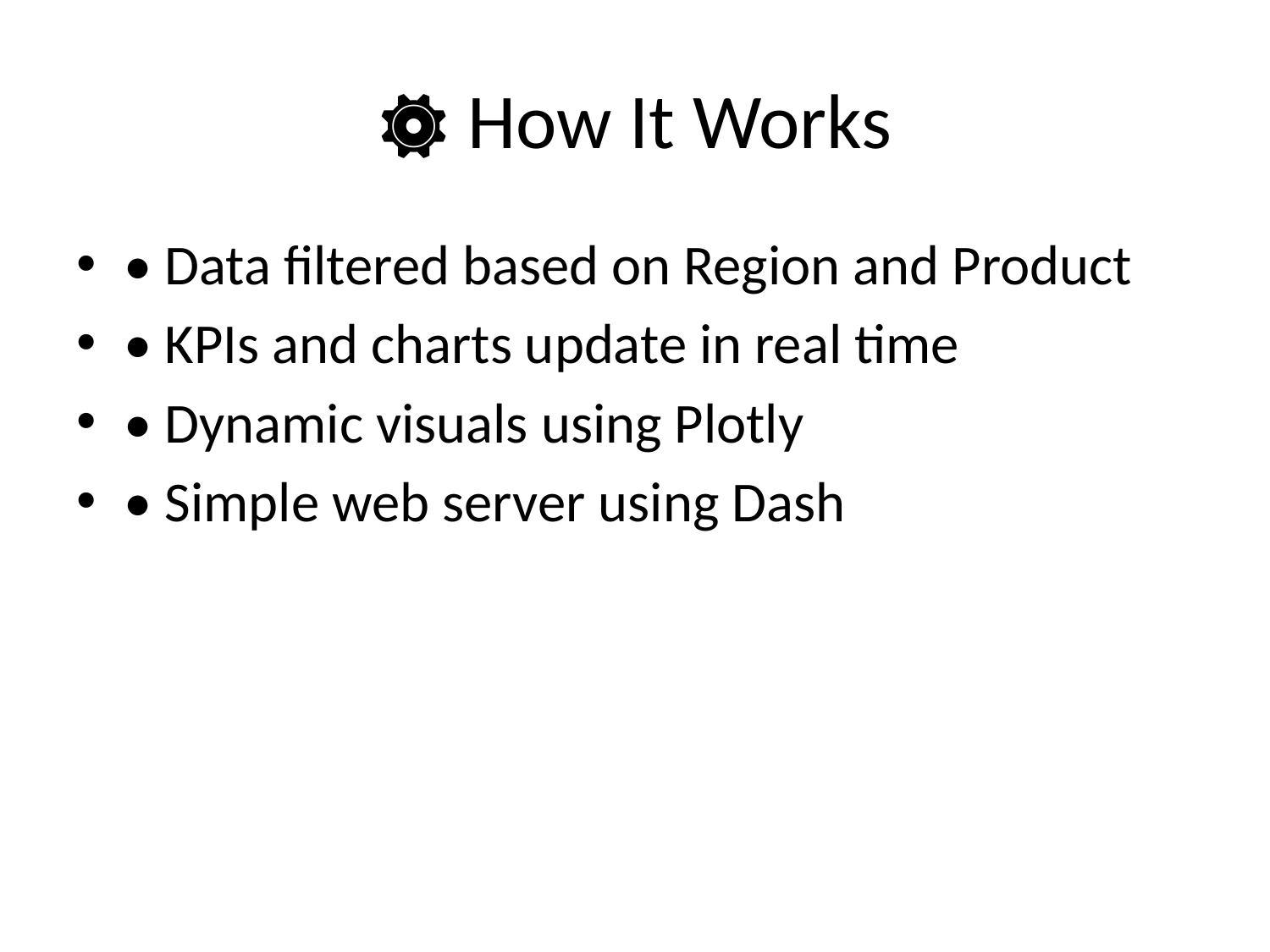

# ⚙️ How It Works
• Data filtered based on Region and Product
• KPIs and charts update in real time
• Dynamic visuals using Plotly
• Simple web server using Dash